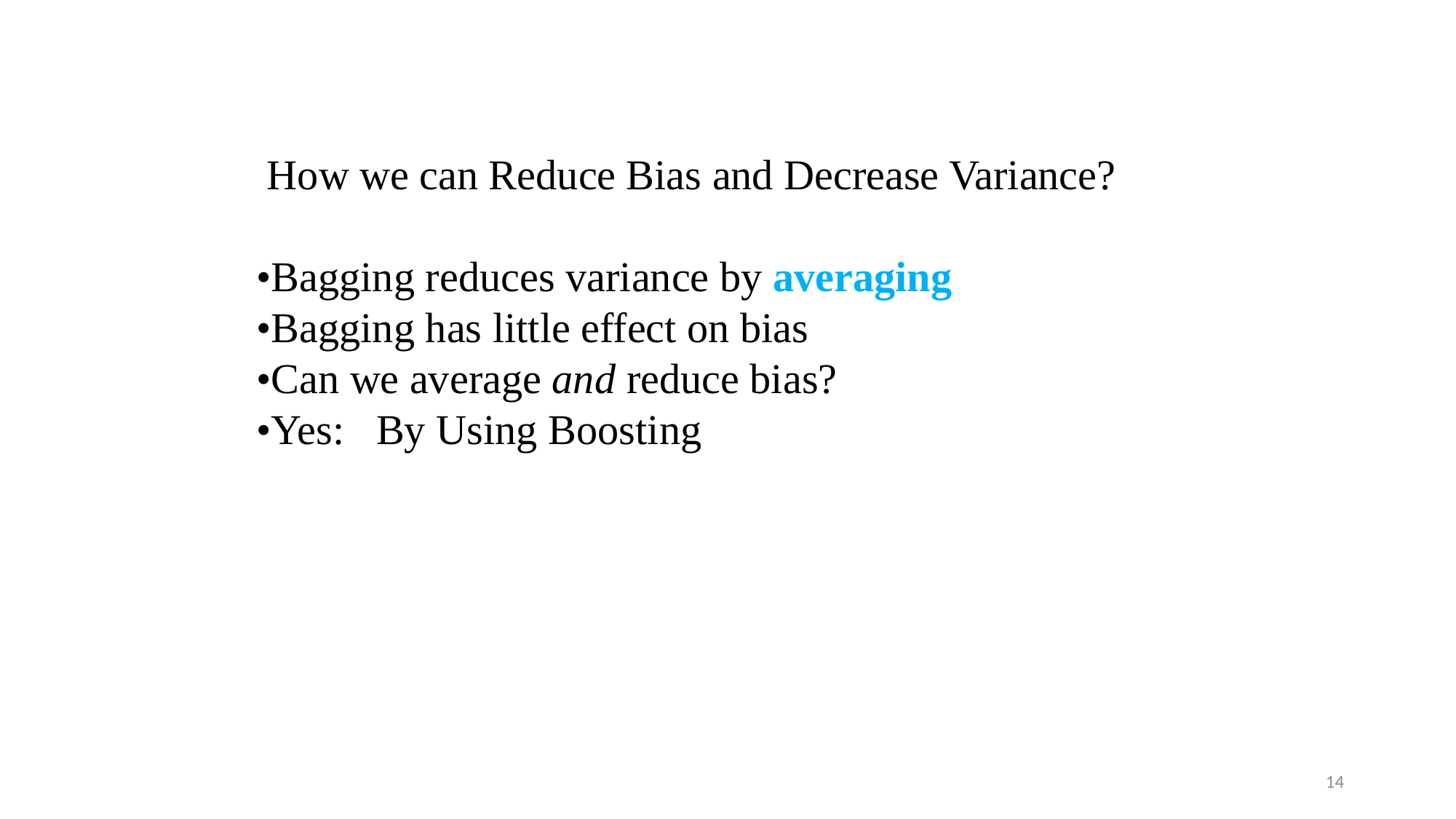

How we can Reduce Bias and Decrease Variance?

•Bagging reduces variance by averaging
•Bagging has little effect on bias
•Can we average and reduce bias?
•Yes:   By Using Boosting
14